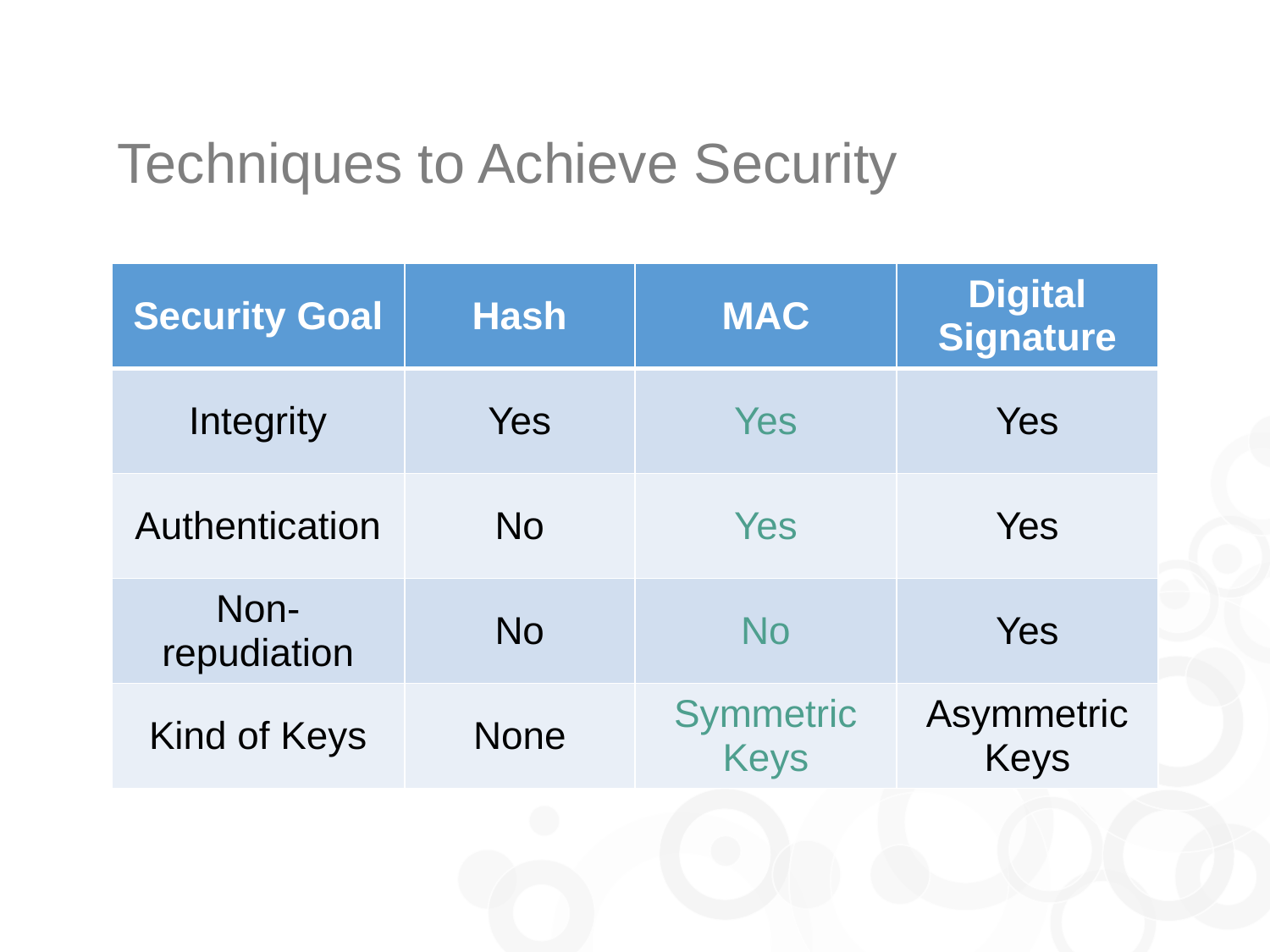

Techniques to Achieve Security
| Security Goal | Hash | MAC | Digital Signature |
| --- | --- | --- | --- |
| Integrity | Yes | Yes | Yes |
| Authentication | No | Yes | Yes |
| Non-repudiation | No | No | Yes |
| Kind of Keys | None | Symmetric Keys | Asymmetric Keys |